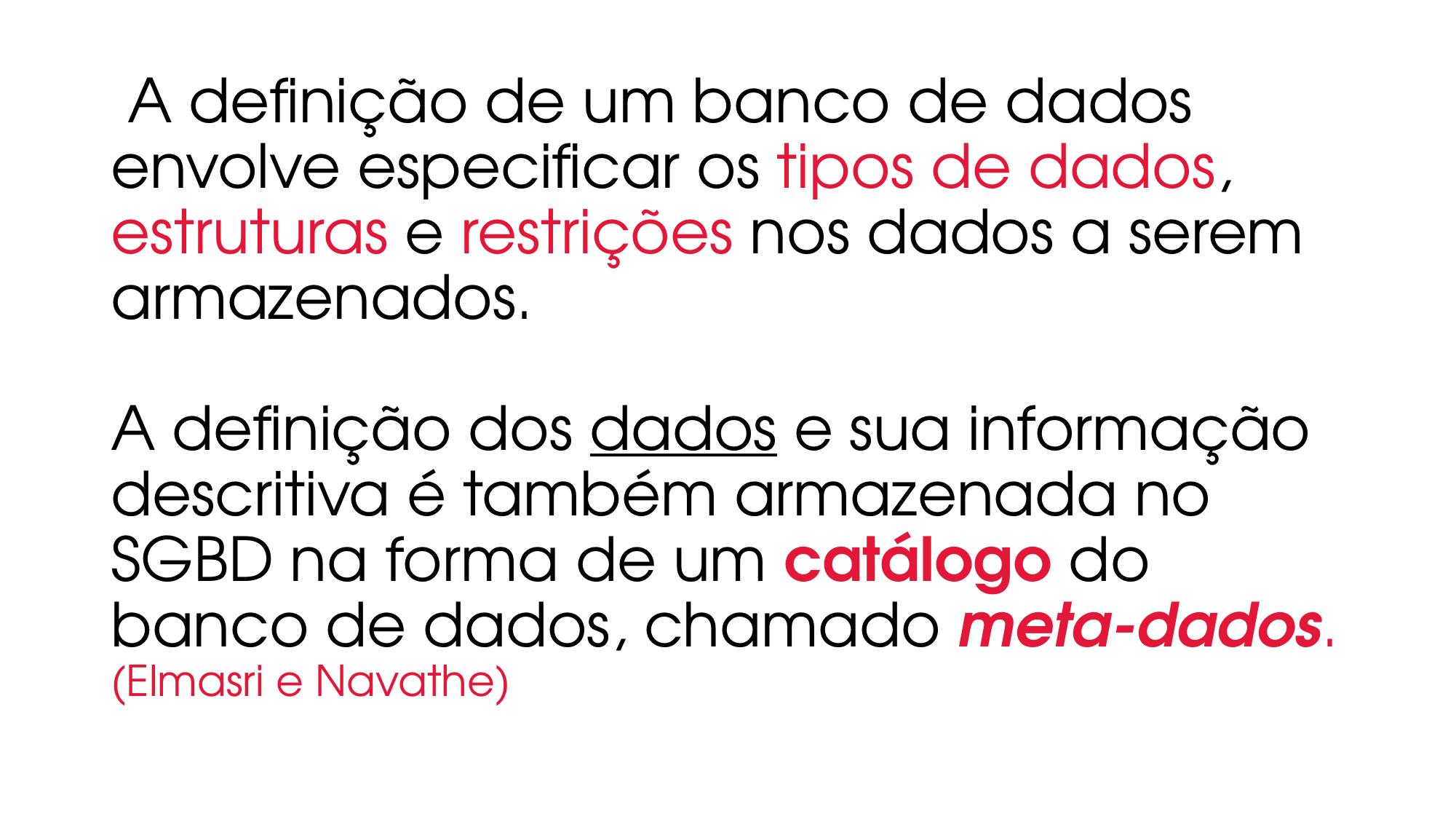

# A definição de um banco de dados envolve especificar os tipos de dados, estruturas e restrições nos dados a serem armazenados. A definição dos dados e sua informação descritiva é também armazenada no SGBD na forma de um catálogo do banco de dados, chamado meta-dados. (Elmasri e Navathe)